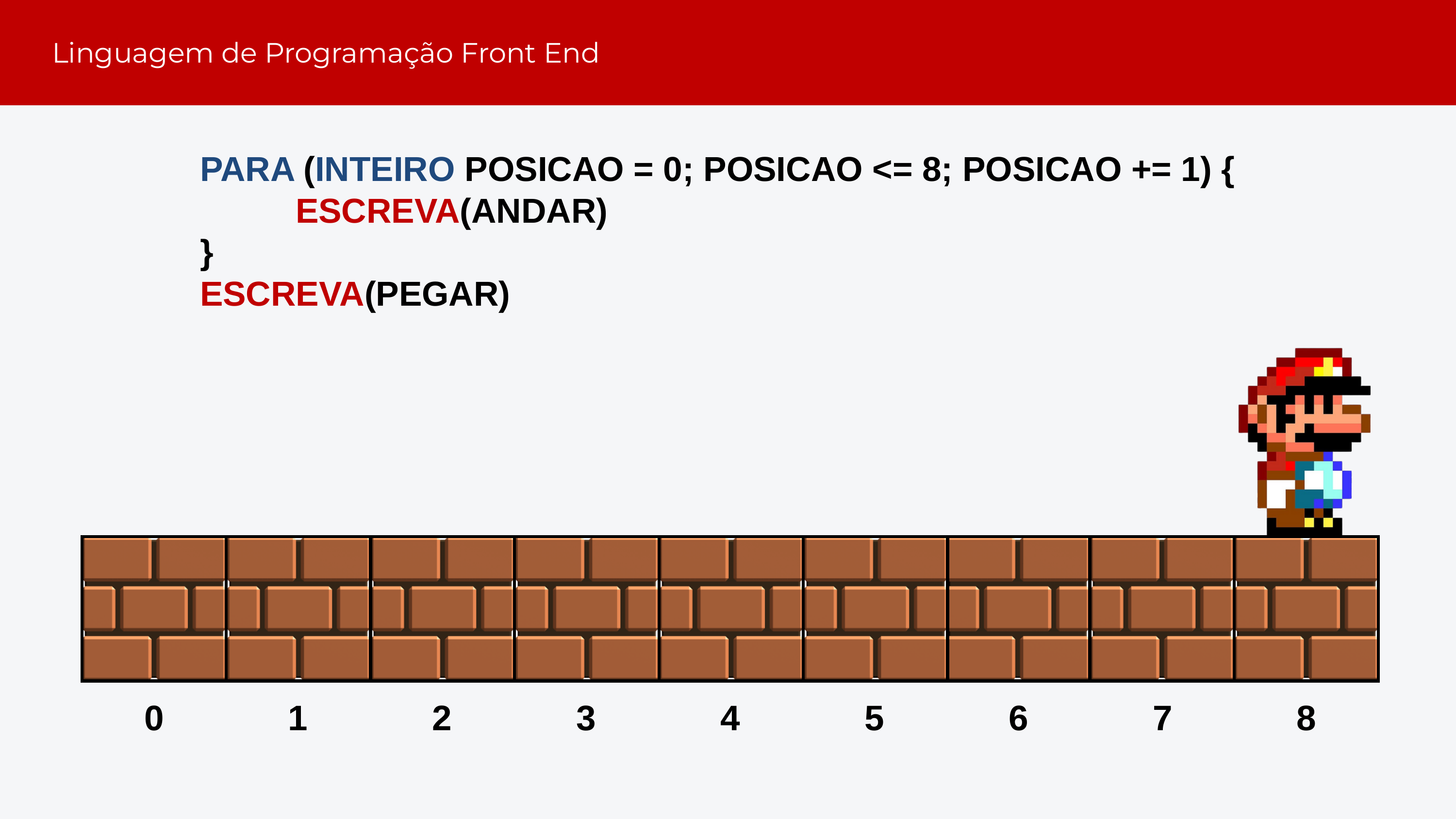

Linguagem de Programação Front End

PARA (INTEIRO POSICAO = 0; POSICAO <= 8; POSICAO += 1) {
          ESCREVA(ANDAR)
}
ESCREVA(PEGAR)

0
1
2
3
4
5
6
7
8